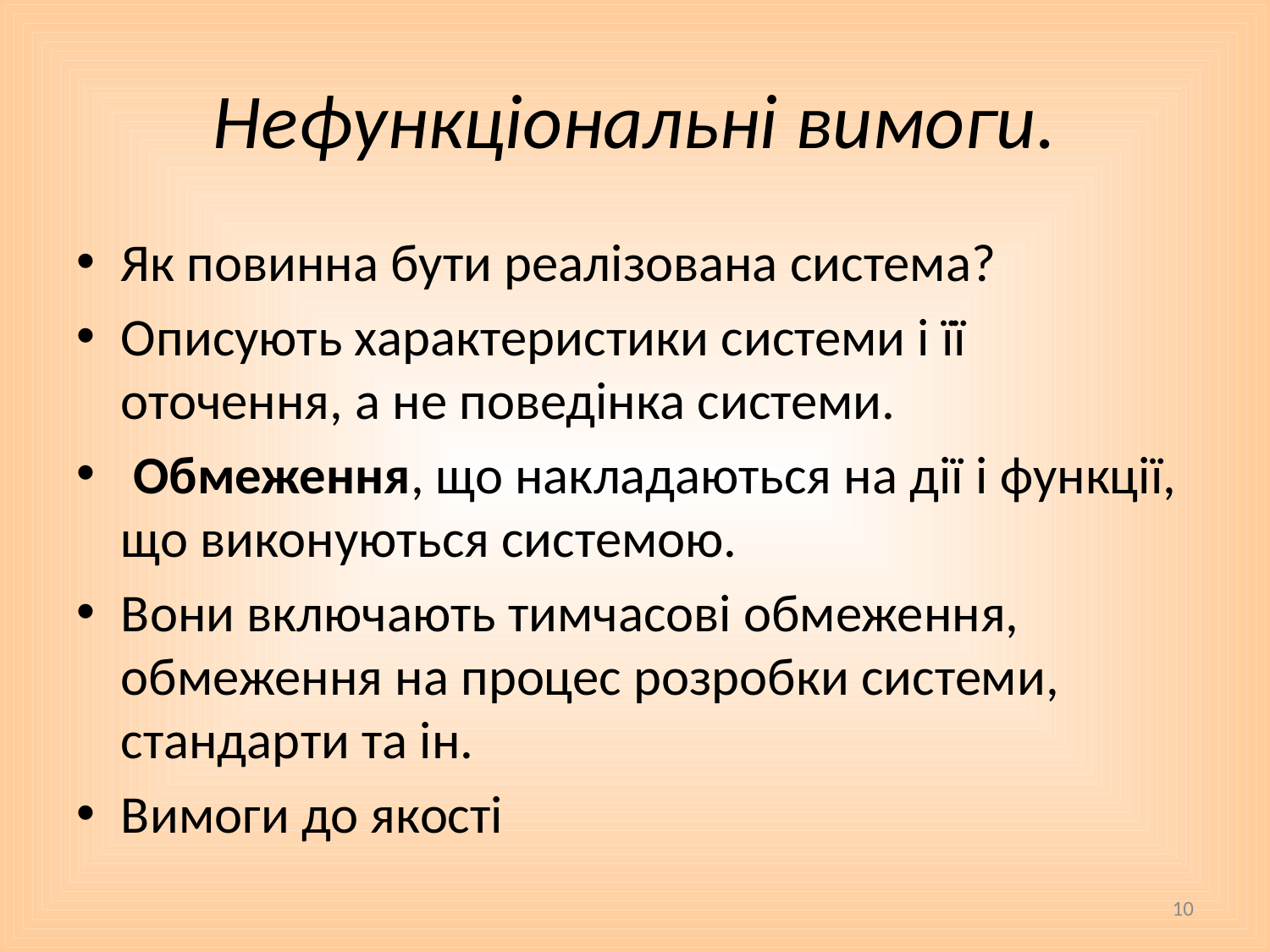

# Нефункціональні вимоги.
Як повинна бути реалізована система?
Описують характеристики системи і її оточення, а не поведінка системи.
 Обмеження, що накладаються на дії і функції, що виконуються системою.
Вони включають тимчасові обмеження, обмеження на процес розробки системи, стандарти та ін.
Вимоги до якості

10